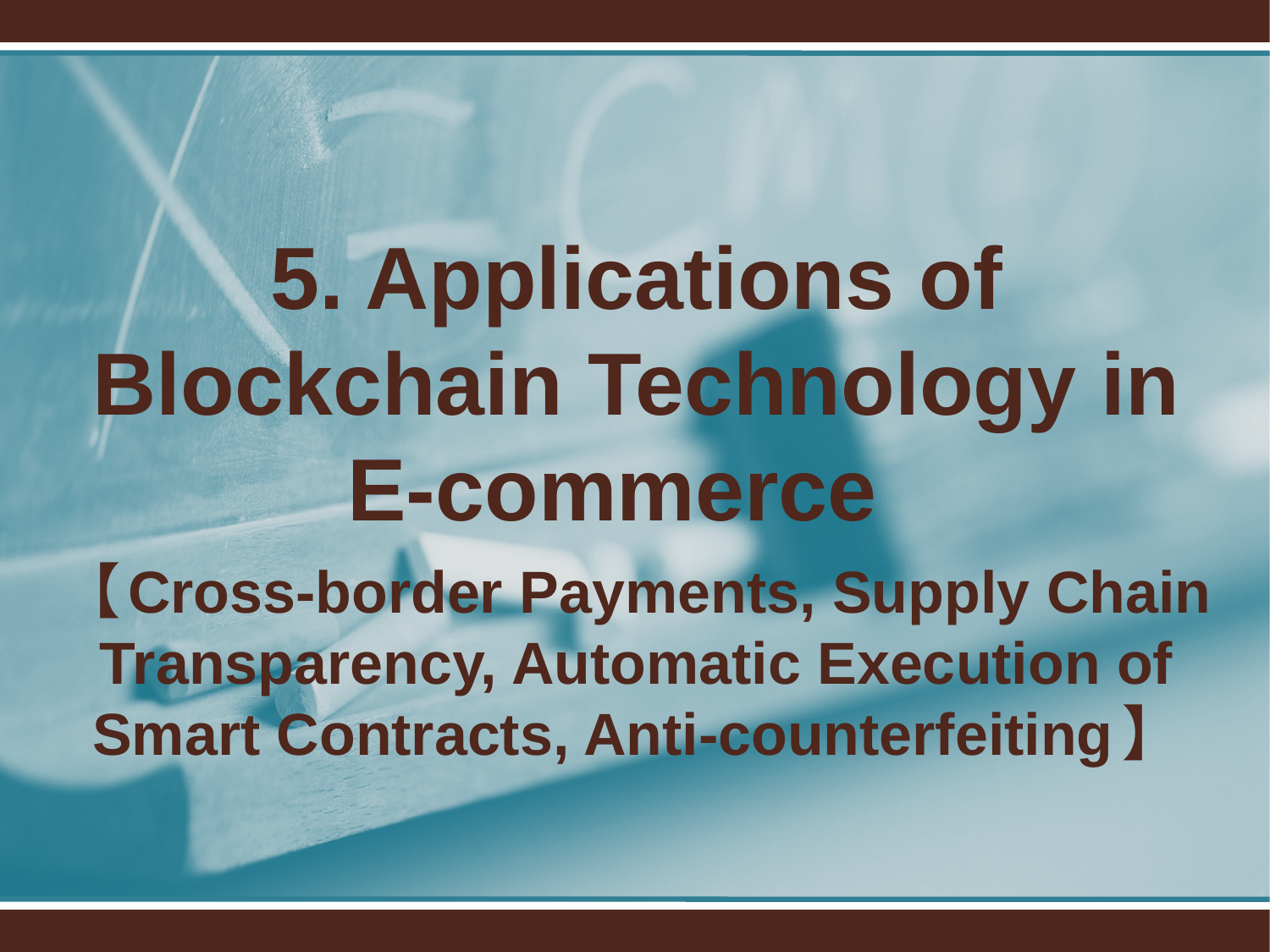

5. Applications of Blockchain Technology in E-commerce
【Cross-border Payments, Supply Chain Transparency, Automatic Execution of Smart Contracts, Anti-counterfeiting】